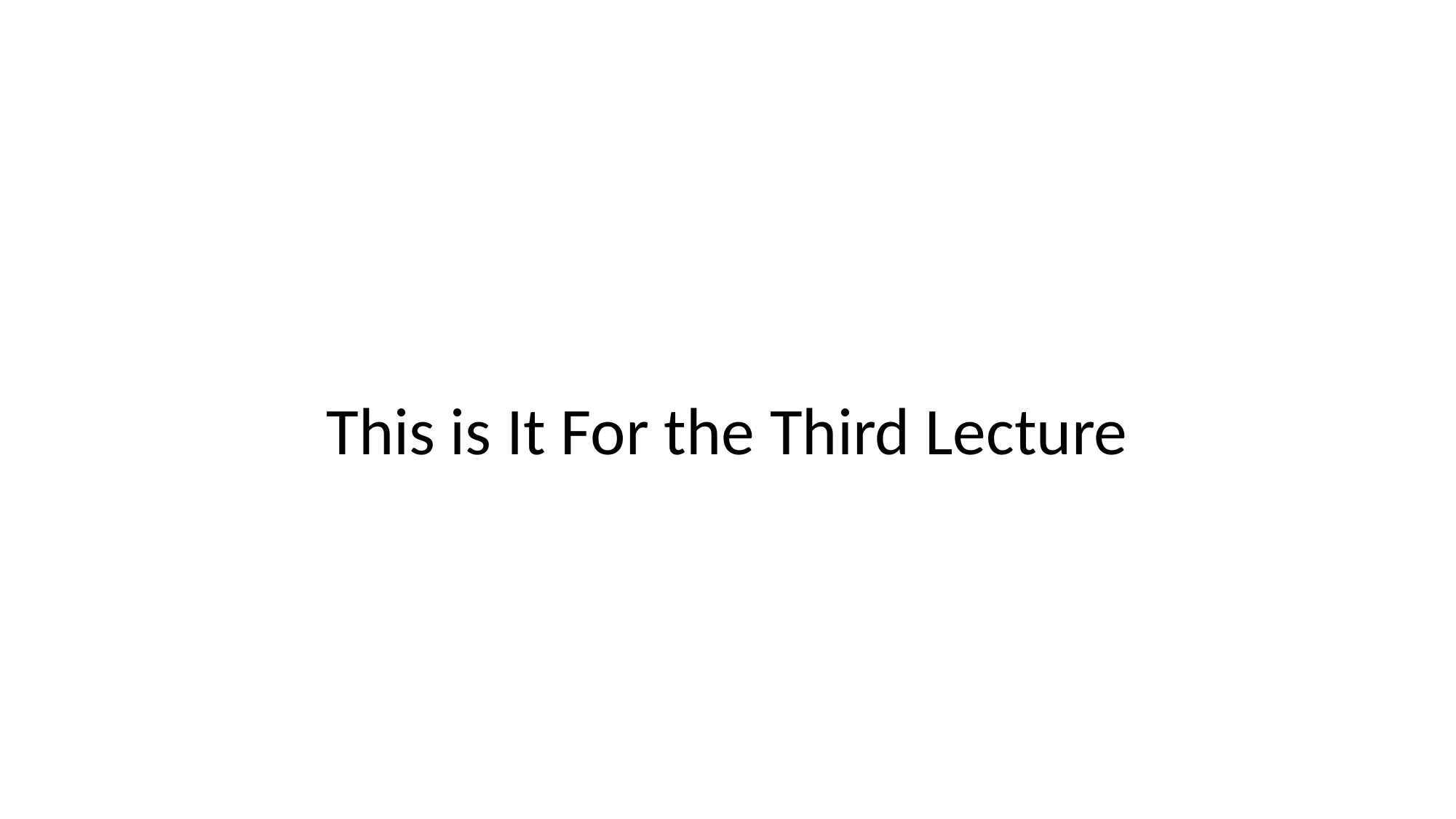

# This is It For the Third Lecture